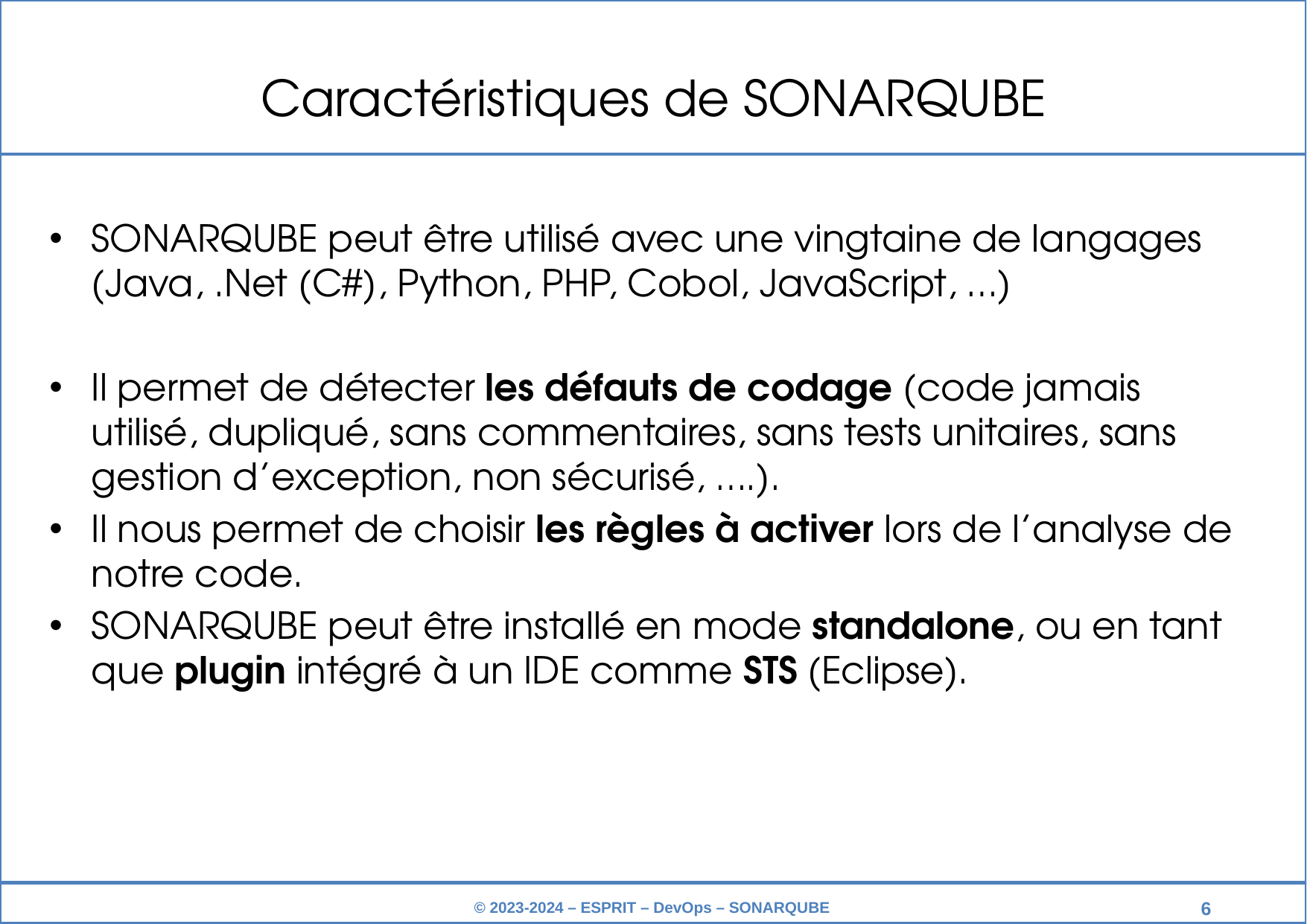

Caractéristiques de SONARQUBE

SONARQUBE peut être utilisé avec une vingtaine de langages (Java, .Net (C#), Python, PHP, Cobol, JavaScript, …)

Il permet de détecter les défauts de codage (code jamais utilisé, dupliqué, sans commentaires, sans tests unitaires, sans gestion d’exception, non sécurisé, ….).
Il nous permet de choisir les règles à activer lors de l’analyse de notre code.
SONARQUBE peut être installé en mode standalone, ou en tant que plugin intégré à un IDE comme STS (Eclipse).

6